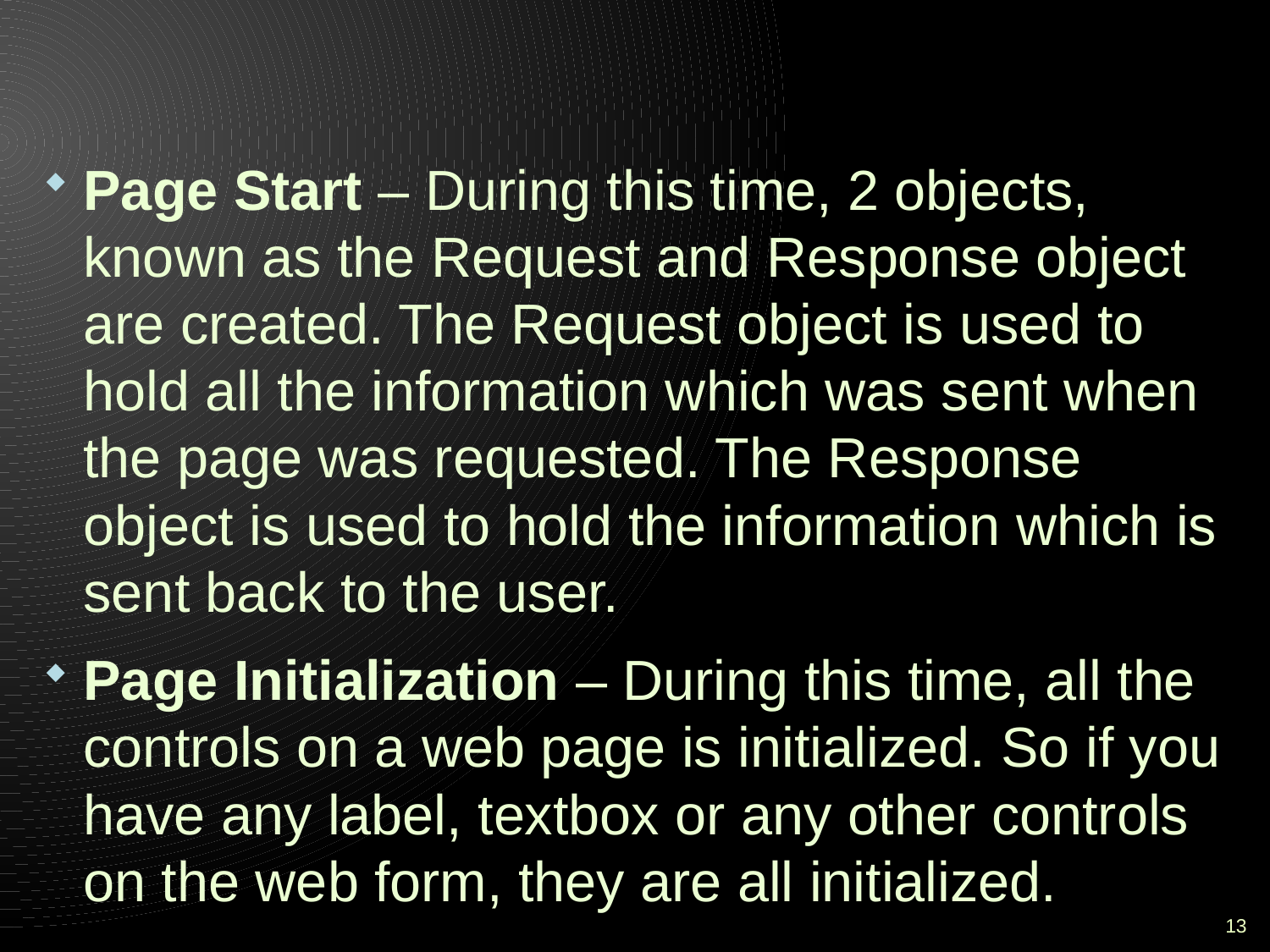

#
Page Start – During this time, 2 objects, known as the Request and Response object are created. The Request object is used to hold all the information which was sent when the page was requested. The Response object is used to hold the information which is sent back to the user.
Page Initialization – During this time, all the controls on a web page is initialized. So if you have any label, textbox or any other controls on the web form, they are all initialized.

13